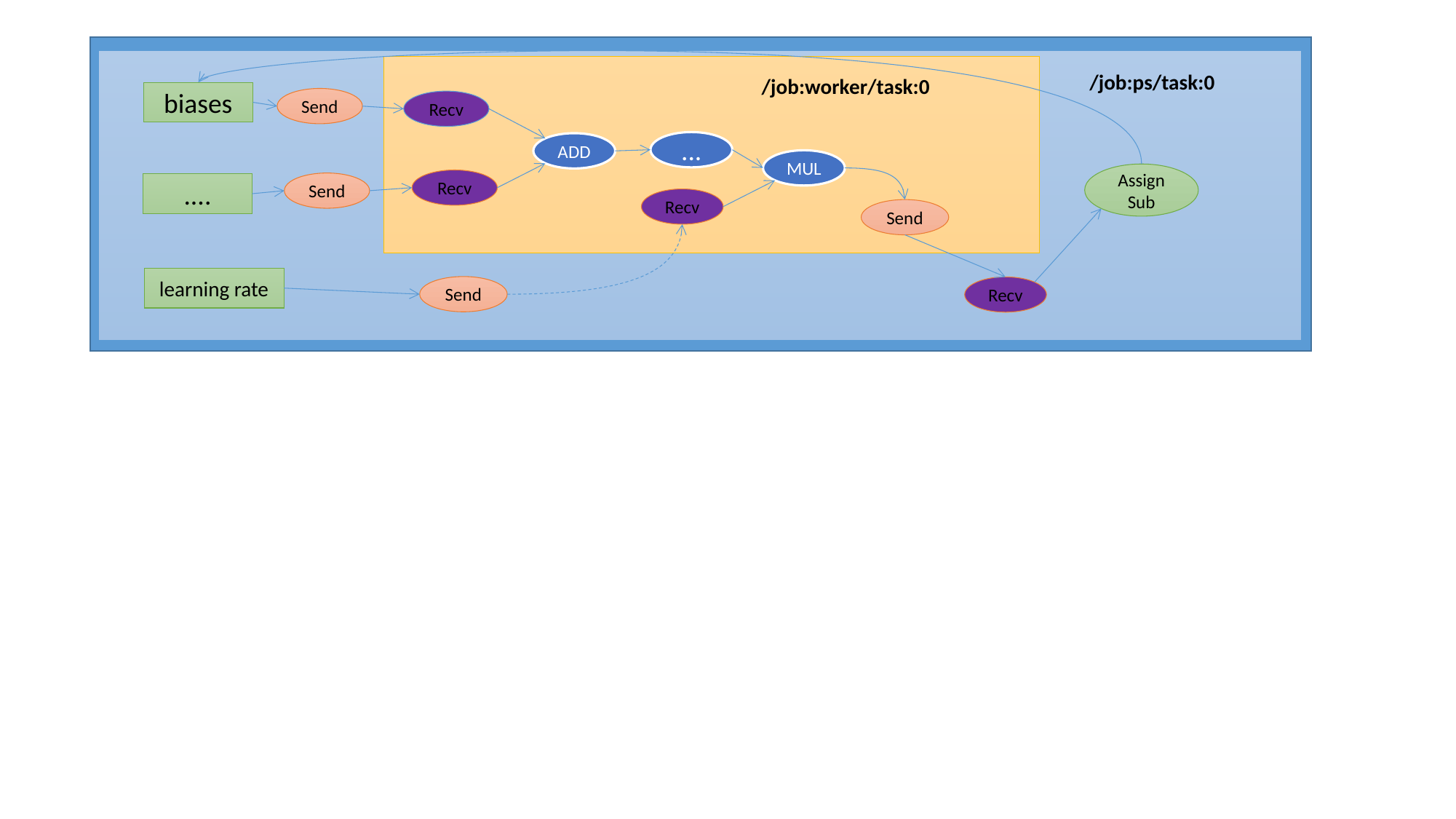

/job:ps/task:0
/job:worker/task:0
biases
Send
Recv
...
ADD
MUL
Assign
Sub
Recv
Send
....
Recv
Send
learning rate
Send
Recv